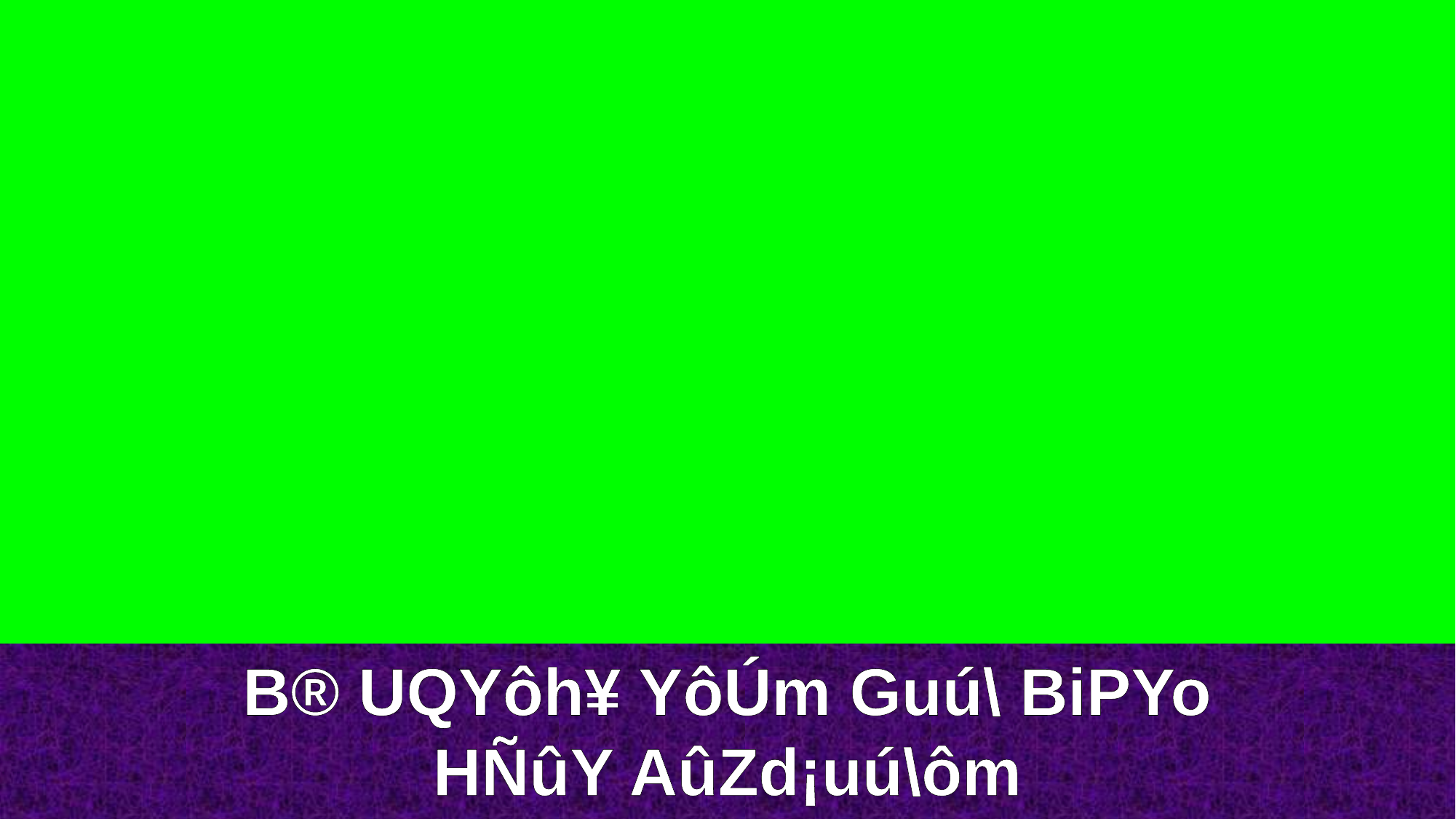

B® UQYôh¥ YôÚm Guú\ BiPYo HÑûY AûZd¡uú\ôm